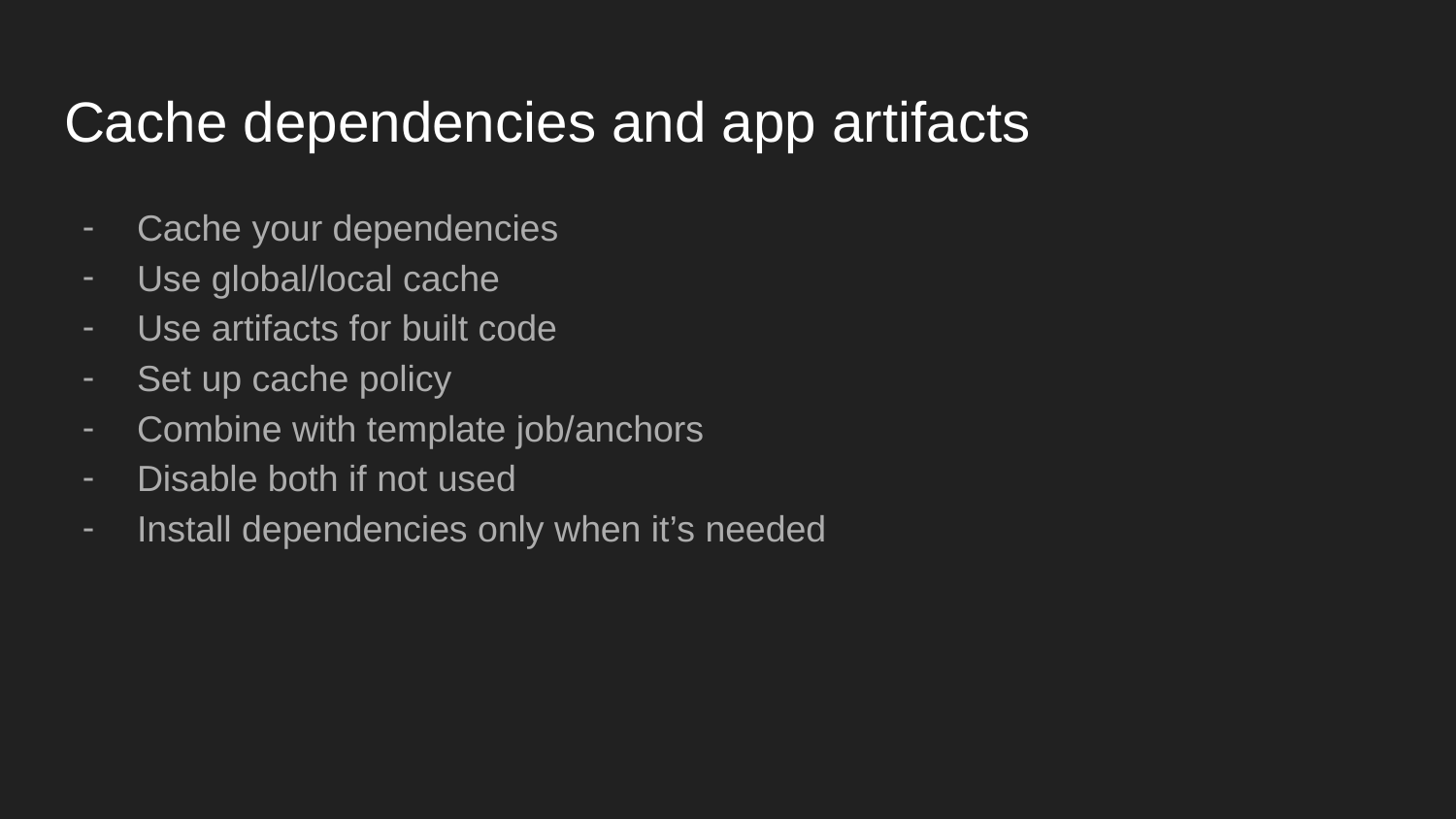

# Cache dependencies and app
artifacts
Cache your dependencies
Use global/local cache
Use artifacts for built code
Set up cache policy
Combine with template job/anchors
Disable both if not used
Install dependencies only when it’s needed